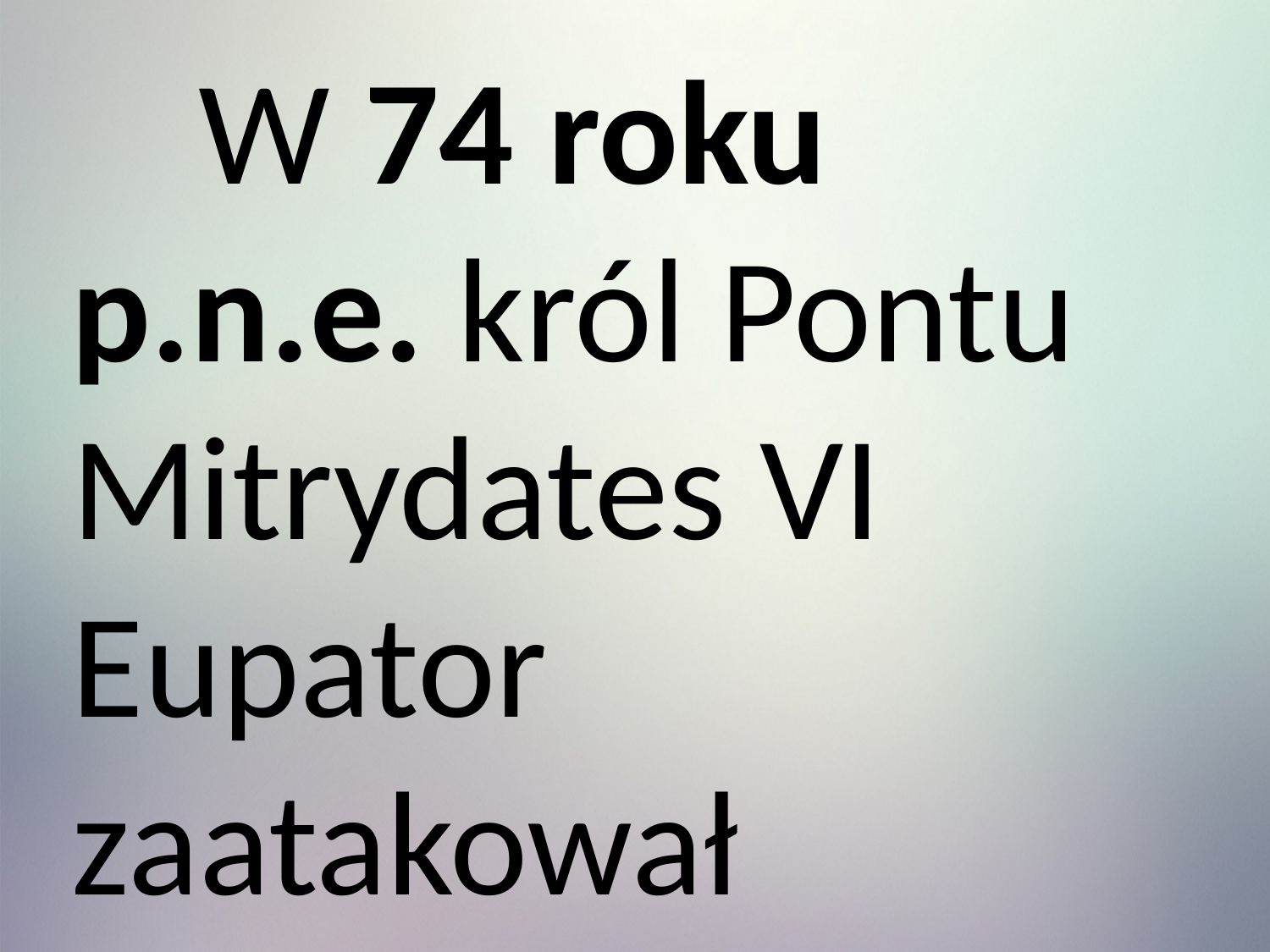

W 74 roku p.n.e. król Pontu Mitrydates VI Eupator zaatakował Bitynię. W tym czasie w zaatakowanych prowincjach wojska rzymskie były bardzo nieliczne i rozproszone. Cezar podjął wtedy decyzję wyprawy w rejony walki, aby zebrać wojsko i uderzyć na armię przeciwnika. Pomimo braku doświadczenia  udało mu się zebrać wszystkie rozproszone oddziały rzymskie i uderzyć niespodziewanie na armię wroga, która wycofała się, oddalając zagrożenie dla państwa rzymskiego.
	Około roku 68 p.n.e. został kwestorem prowincji Hiszpania Dalsza. Mógł dzięki temu zasiadać w senacie. Stanowisko kwestora nie satysfakcjonowało Cezara, więc ożenił się wkrótce z Pompeją, wnuczką samego Sulli, która mogła mu pomóc zarówno w karierze politycznej, jak też w udzielaniu informacji.
	W 65 roku p.n.e. Cezar został edylem kurulnym. Jego głównym zadaniem było od tej pory czuwanie nad porządkiem i budownictwem w Rzymie i nad organizacją igrzysk. Wykazał się przy tym rozrzutnością, wystawiając dużą liczbę gladiatorów do pokazowych walk.
	W roku 63 p.n.e. został wybrany na stanowisko Pontifeksa Maximusa, czyli najwyższego kapłana. Pontifex Maximus sprawował zwierzchnictwo nad całością życia religijnego w Rzymie, ale także miał poważne wpływy polityczne.
	W roku 60 p.n.e., Cezar zawarł I triumwirat – tajne porozumienie z konsulami Gnejuszem Pompejuszem i Markiem Licyniuszem Krassusem, dzięki czemu został wybrany konsulem na rok 59 p.n.e